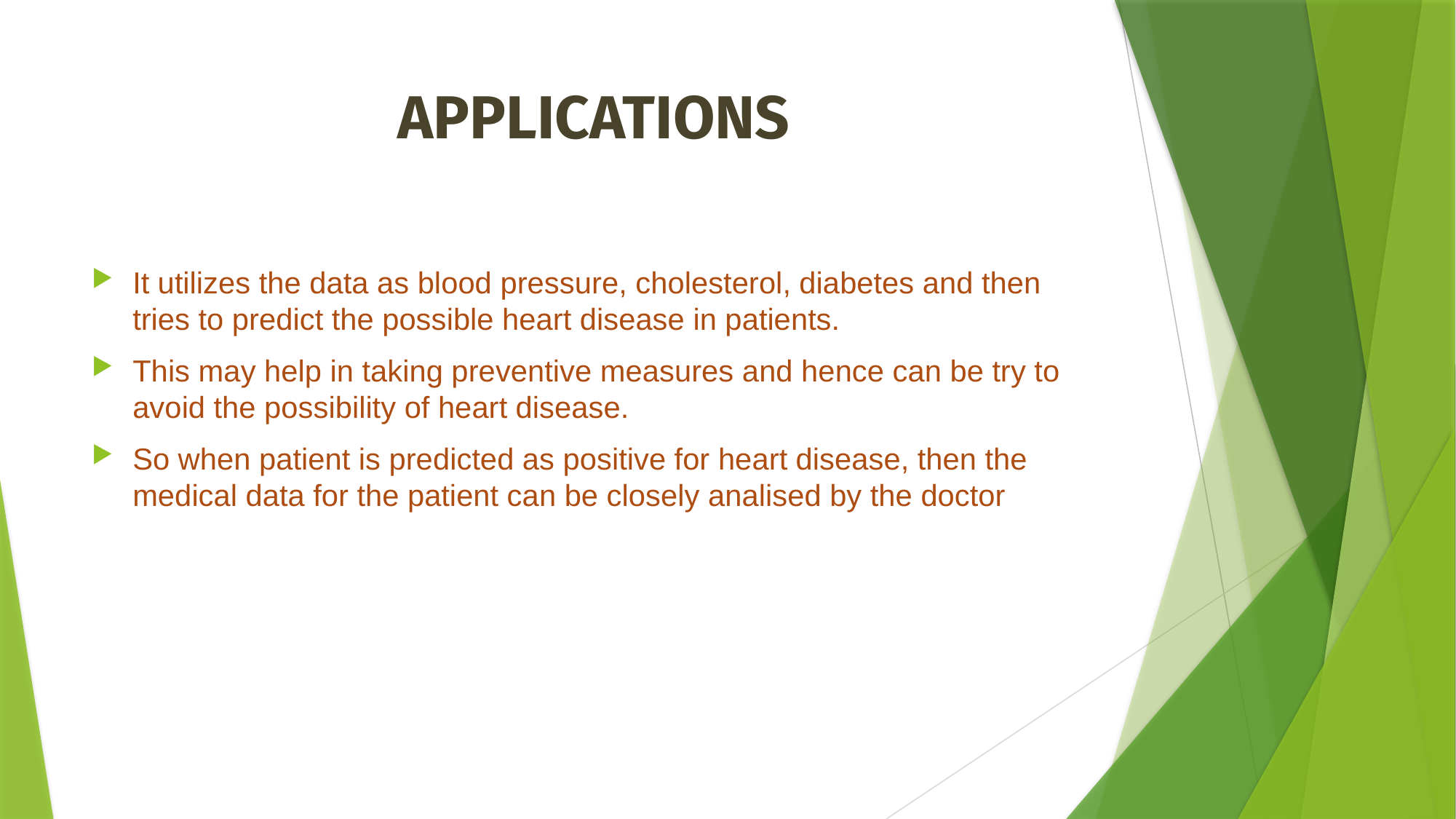

# APPLICATIONS
It utilizes the data as blood pressure, cholesterol, diabetes and then tries to predict the possible heart disease in patients.
This may help in taking preventive measures and hence can be try to avoid the possibility of heart disease.
So when patient is predicted as positive for heart disease, then the medical data for the patient can be closely analised by the doctor